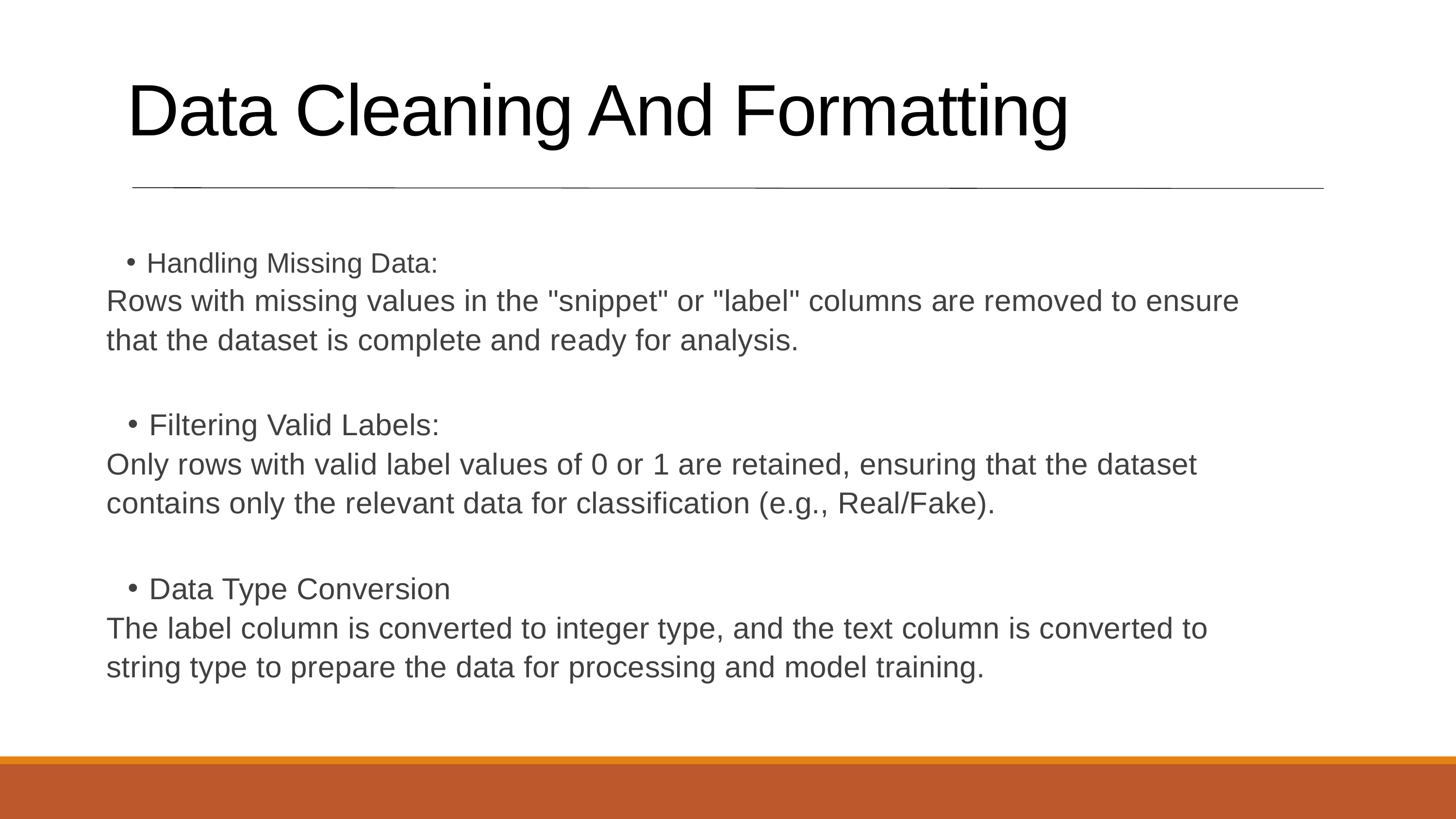

Data Cleaning And Formatting

Handling Missing Data:
Rows with missing values in the "snippet" or "label" columns are removed to ensure that the dataset is complete and ready for analysis.

Filtering Valid Labels:
Only rows with valid label values of 0 or 1 are retained, ensuring that the dataset contains only the relevant data for classification (e.g., Real/Fake).

Data Type Conversion
The label column is converted to integer type, and the text column is converted to string type to prepare the data for processing and model training.